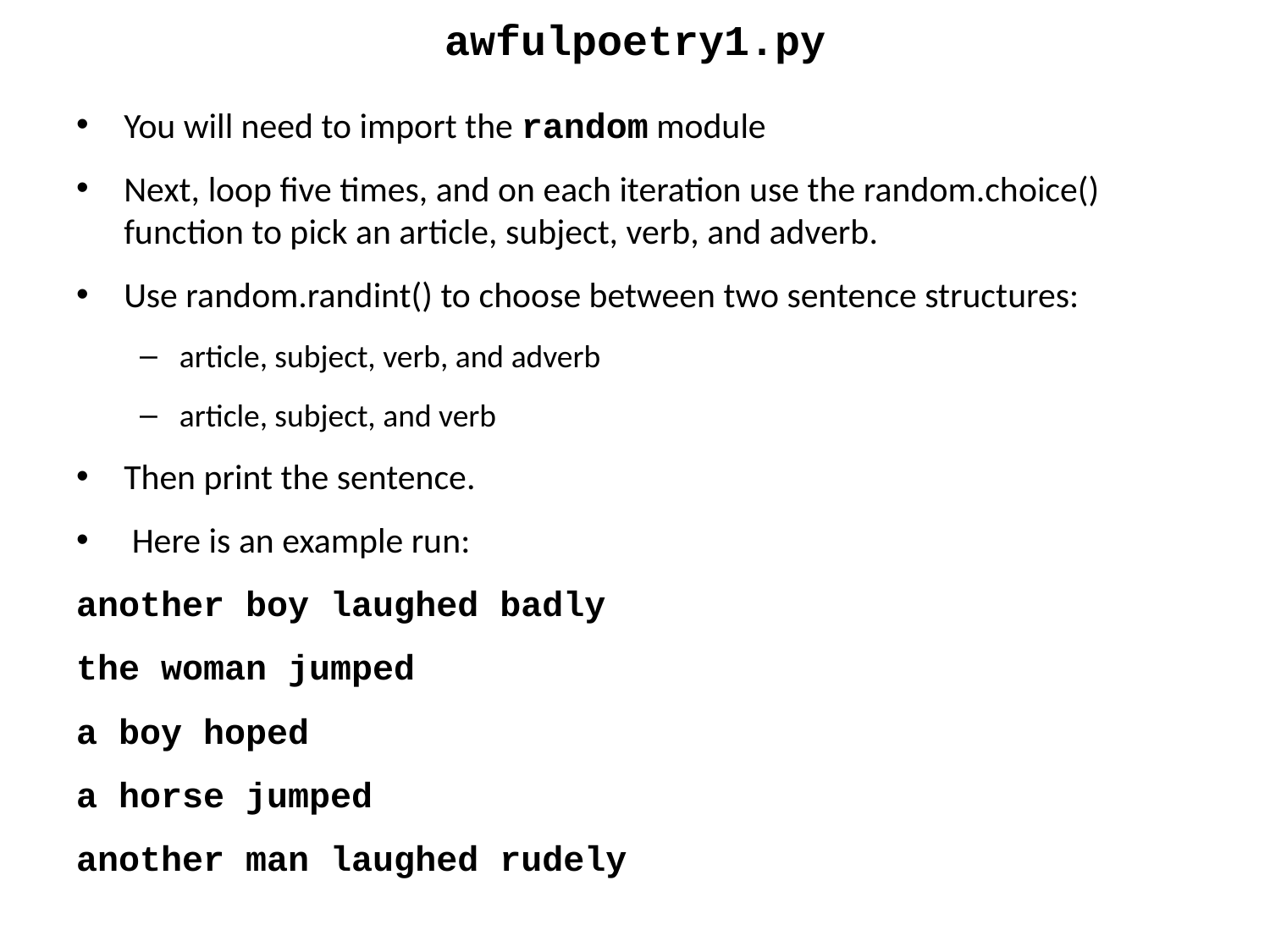

# awfulpoetry1.py
You will need to import the random module
Next, loop five times, and on each iteration use the random.choice() function to pick an article, subject, verb, and adverb.
Use random.randint() to choose between two sentence structures:
article, subject, verb, and adverb
article, subject, and verb
Then print the sentence.
 Here is an example run:
another boy laughed badly
the woman jumped
a boy hoped
a horse jumped
another man laughed rudely